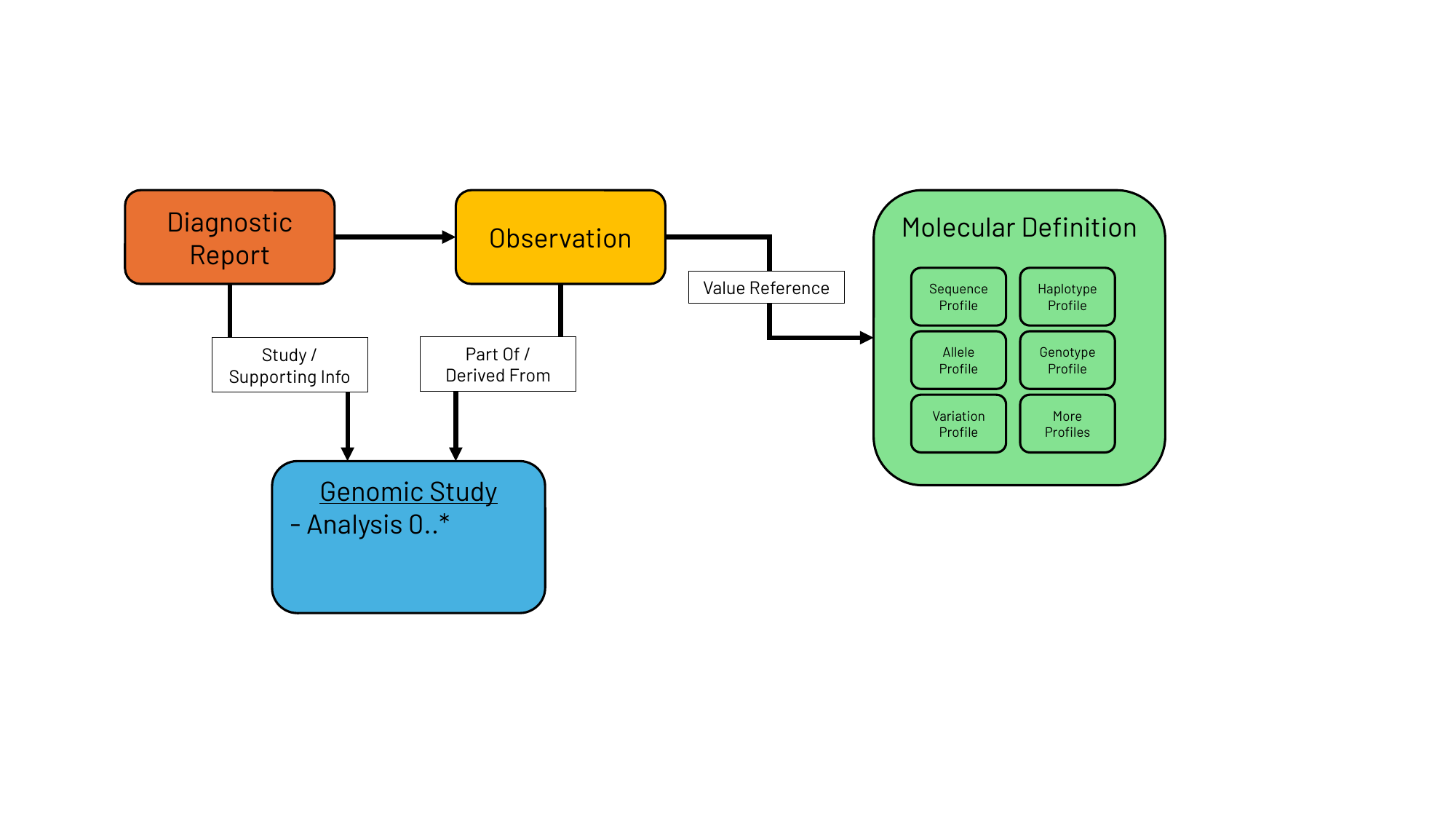

Diagnostic Report
Observation
Molecular Definition
Sequence Profile
Haplotype Profile
Value Reference
Allele Profile
Genotype Profile
Part Of /
Derived From
Study /
Supporting Info
Variation Profile
More Profiles
Genomic Study
- Analysis 0..*